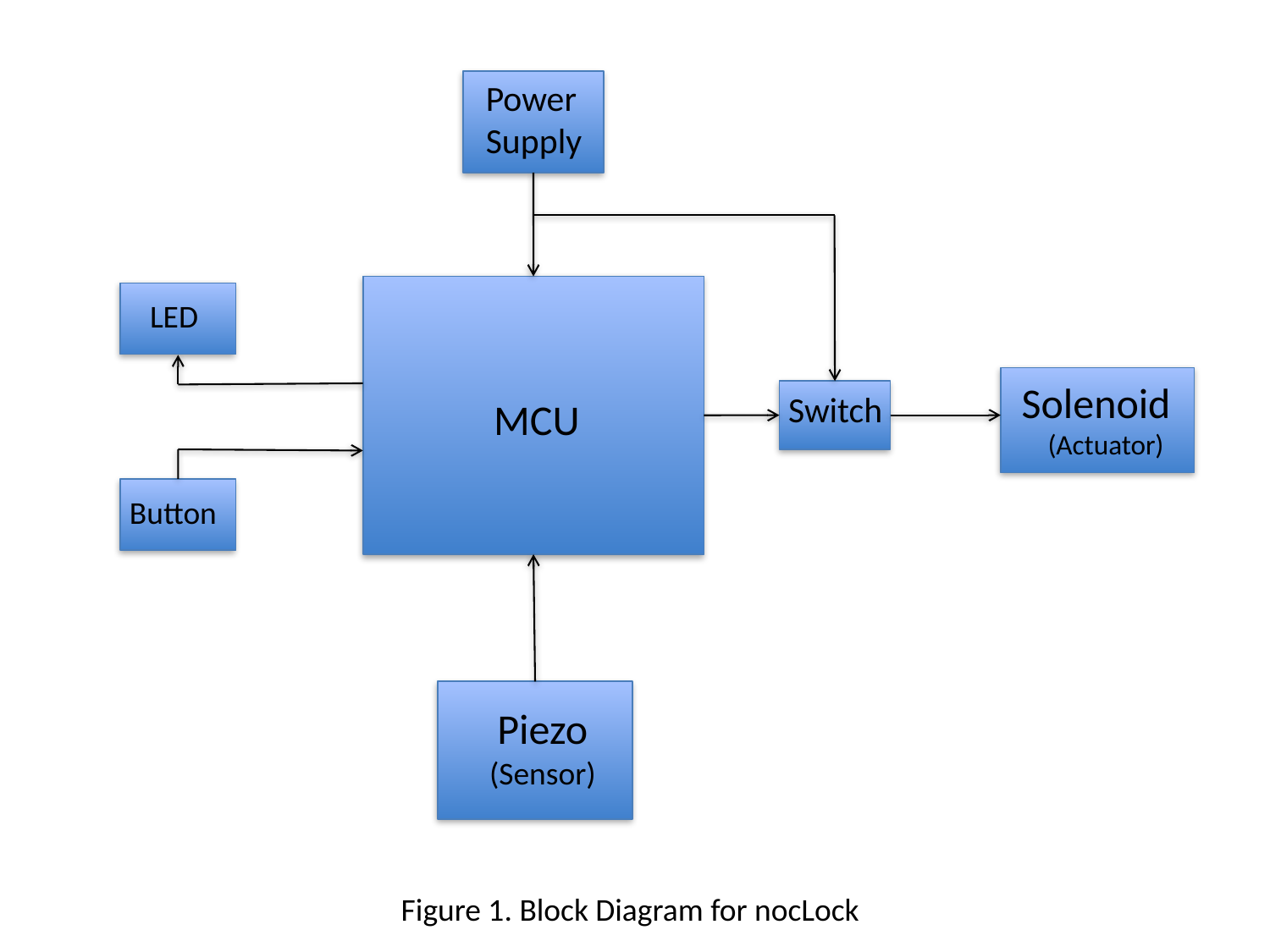

Power
Supply

MCU

LED

Solenoid
(Actuator)
Switch

Button

Piezo
(Sensor)
Figure 1. Block Diagram for nocLock